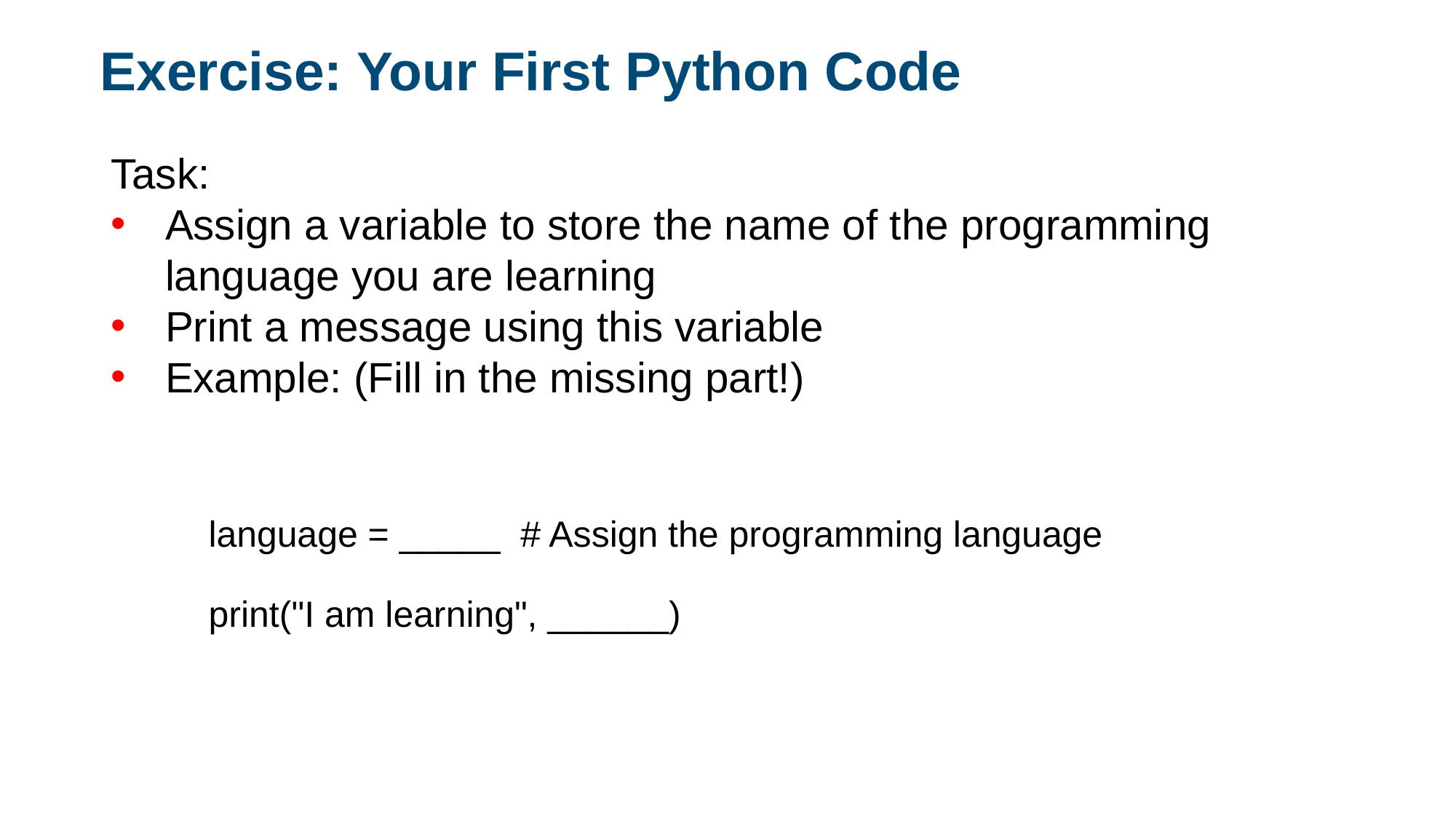

Exercise: Your First Python Code
Task:
Assign a variable to store the name of the programming language you are learning
Print a message using this variable
Example: (Fill in the missing part!)

language = _____  # Assign the programming language
print("I am learning", ______)